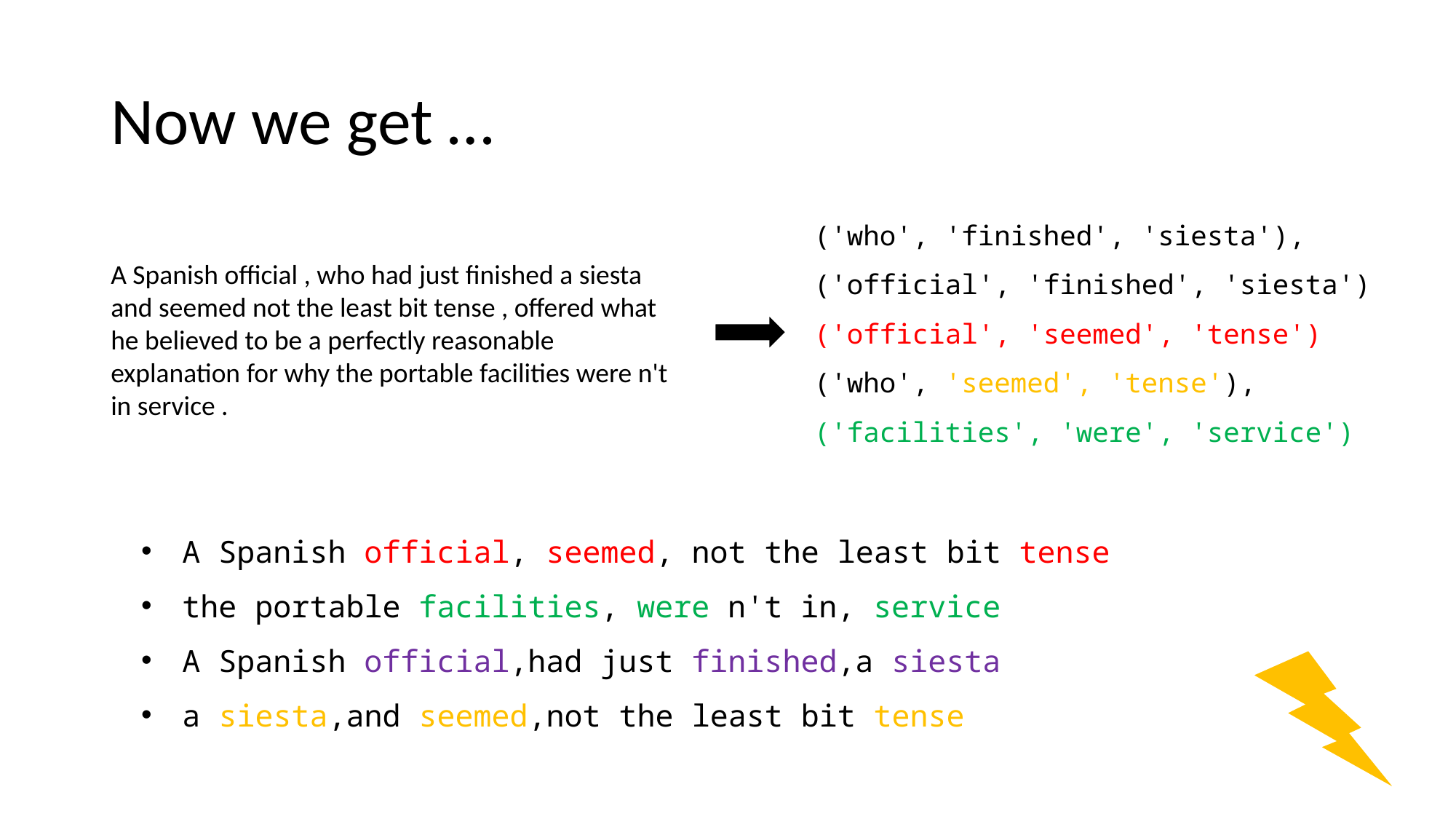

# Now we get …
('who', 'finished', 'siesta'),
('official', 'finished', 'siesta') ('official', 'seemed', 'tense') ('who', 'seemed', 'tense'), ('facilities', 'were', 'service')
A Spanish official , who had just finished a siesta and seemed not the least bit tense , offered what he believed to be a perfectly reasonable explanation for why the portable facilities were n't in service .

A Spanish official, seemed, not the least bit tense
the portable facilities, were n't in, service
A Spanish official,had just finished,a siesta
a siesta,and seemed,not the least bit tense